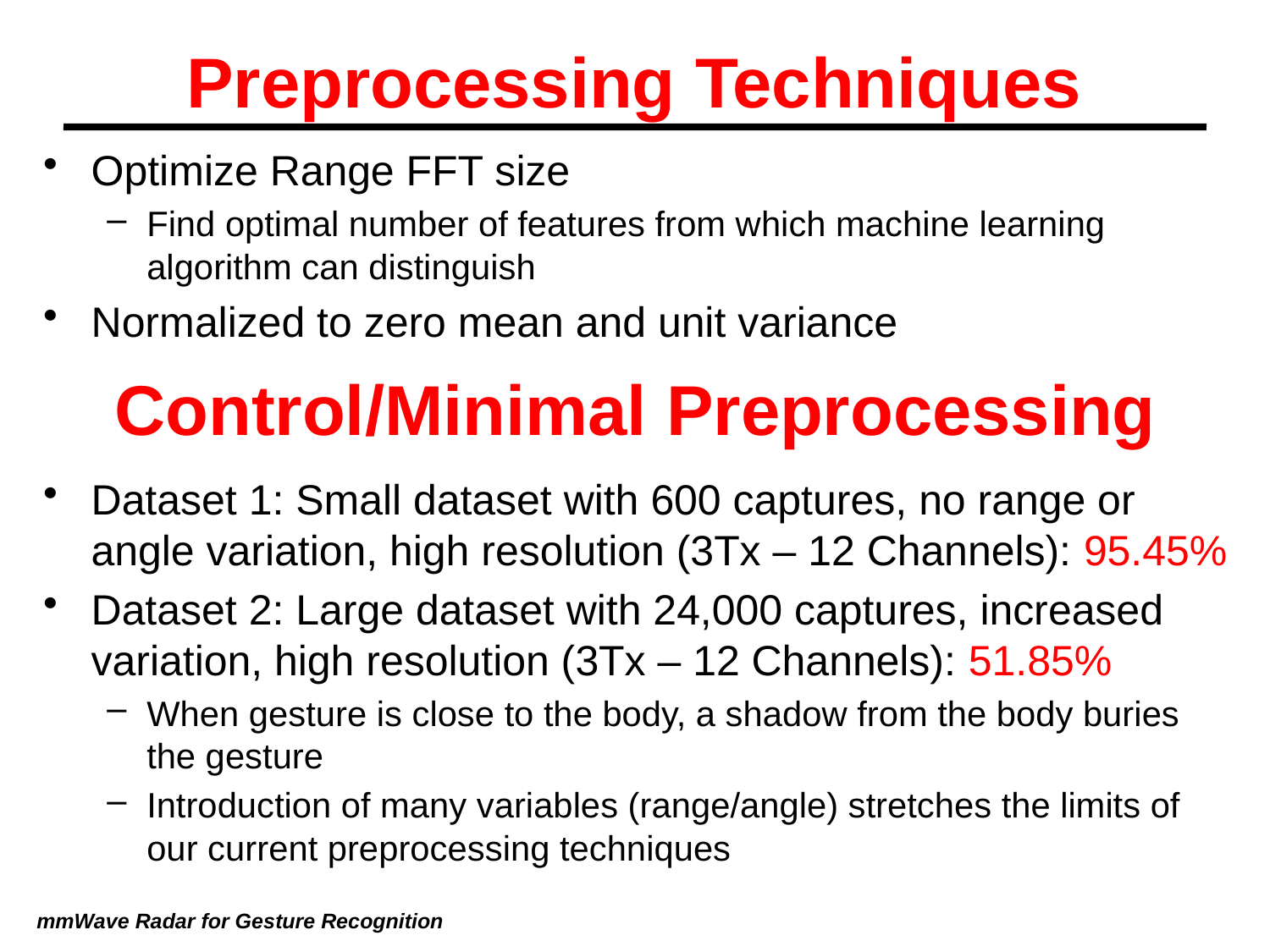

# Preprocessing Techniques
Optimize Range FFT size
Find optimal number of features from which machine learning algorithm can distinguish
Normalized to zero mean and unit variance

Dataset 1: Small dataset with 600 captures, no range or angle variation, high resolution (3Tx – 12 Channels): 95.45%
Dataset 2: Large dataset with 24,000 captures, increased variation, high resolution (3Tx – 12 Channels): 51.85%
When gesture is close to the body, a shadow from the body buries the gesture
Introduction of many variables (range/angle) stretches the limits of our current preprocessing techniques
Control/Minimal Preprocessing
mmWave Radar for Gesture Recognition